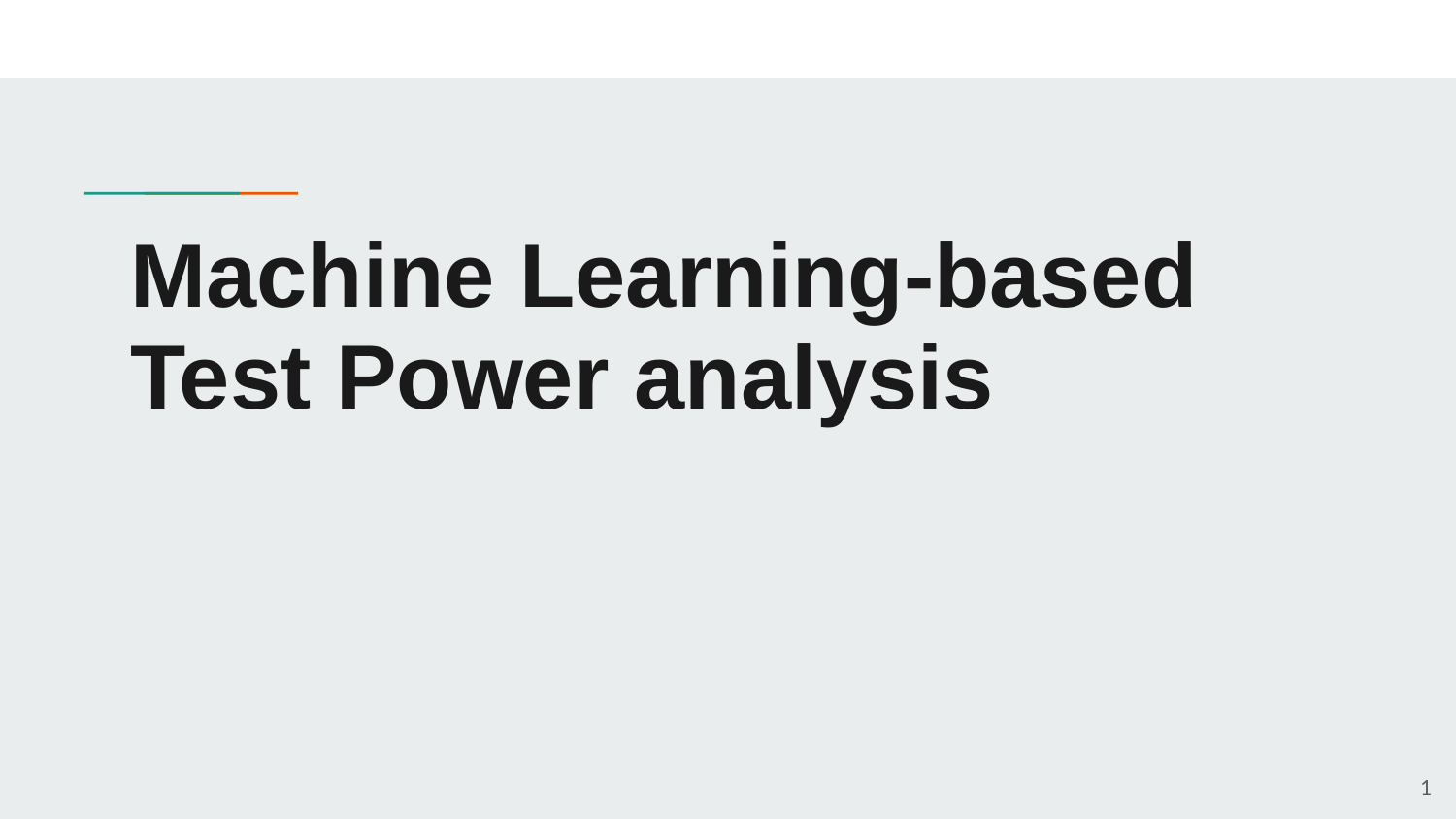

# Machine Learning-based Test Power analysis
1